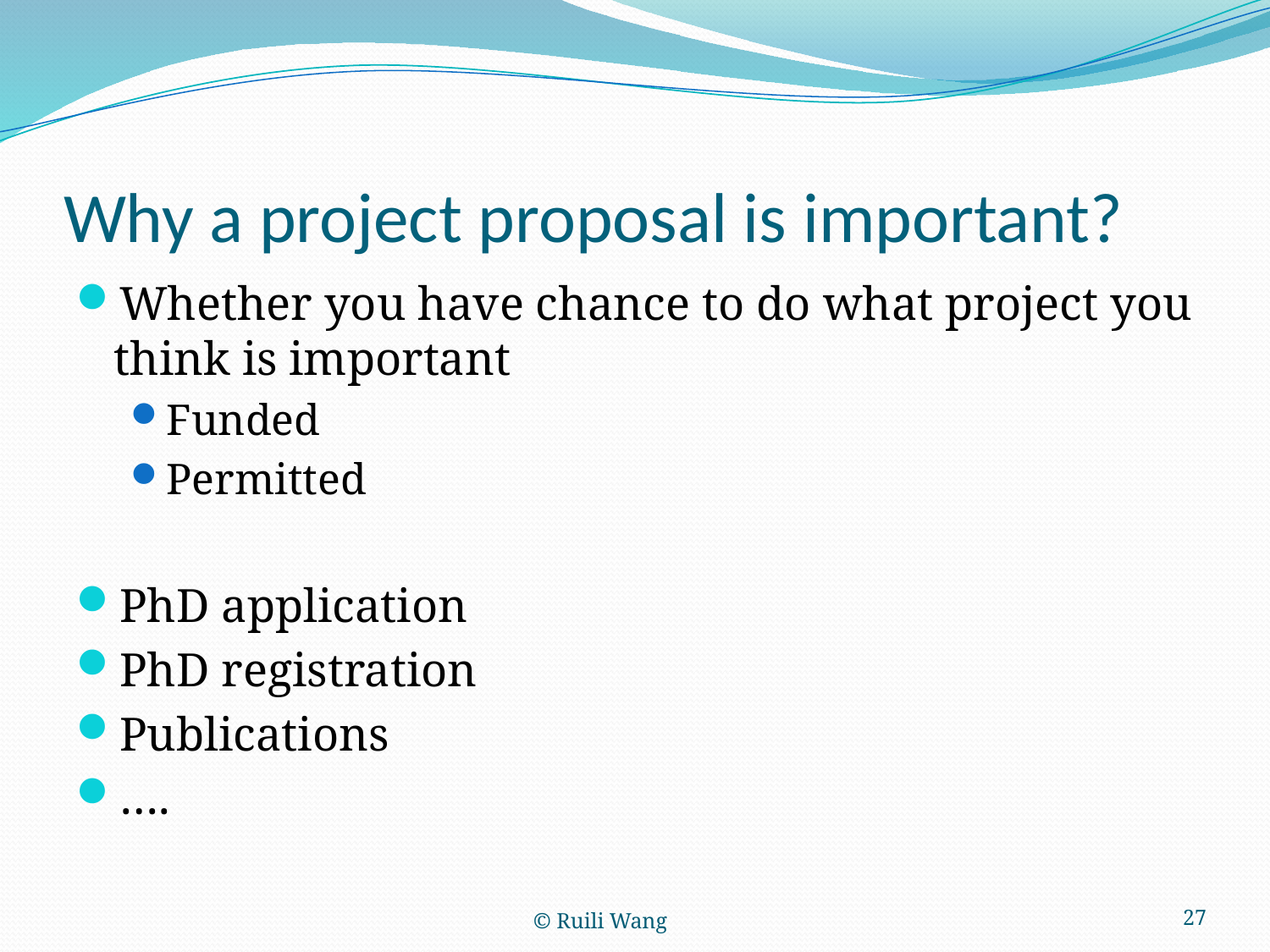

# Why a project proposal is important?
Whether you have chance to do what project you think is important
Funded
Permitted

PhD application
PhD registration
Publications
….

© Ruili Wang
27